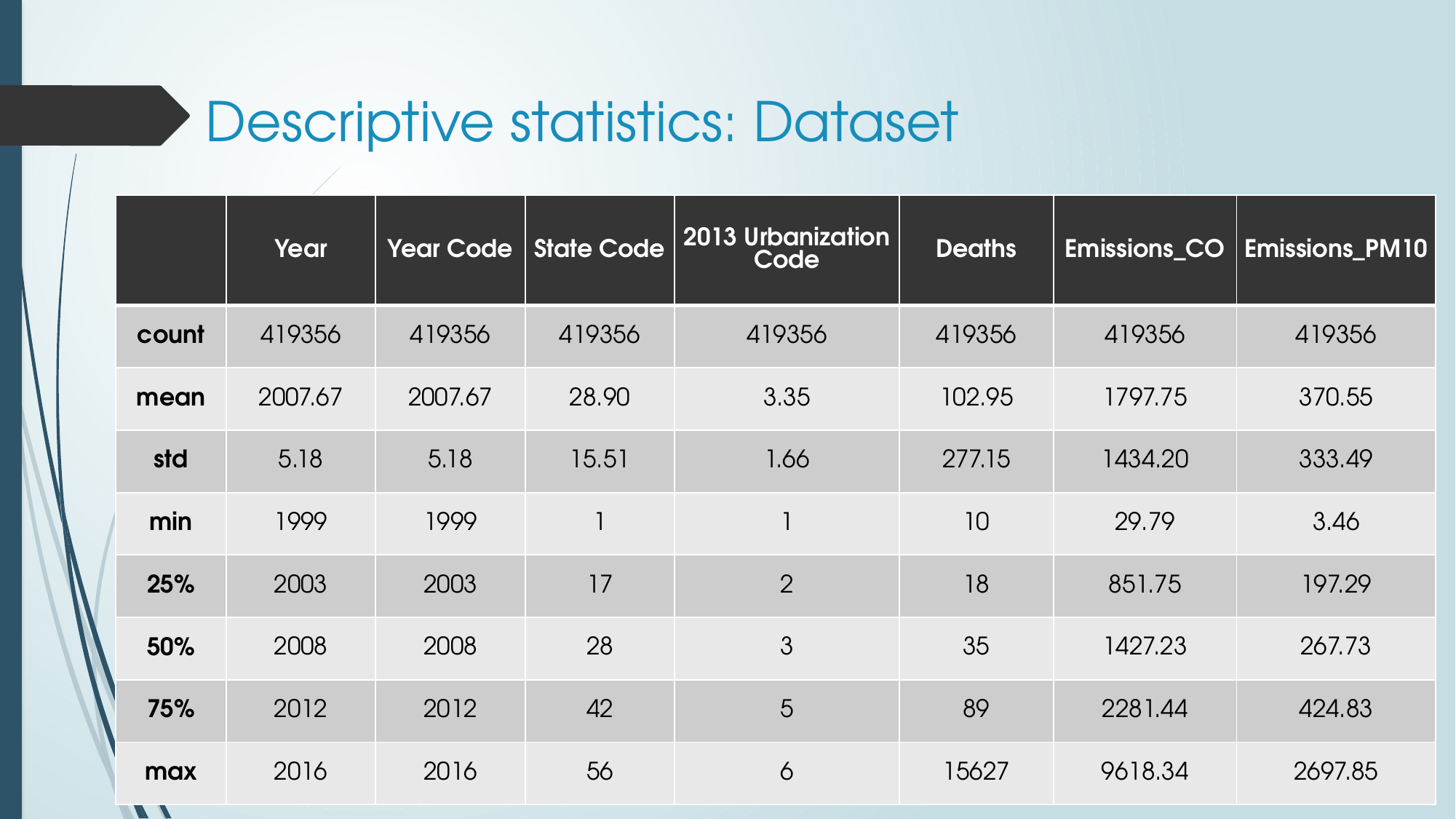

# Descriptive statistics: Dataset
|  | Year | Year Code | State Code | 2013 Urbanization Code | Deaths | Emissions\_CO | Emissions\_PM10 |
| --- | --- | --- | --- | --- | --- | --- | --- |
| count | 419356 | 419356 | 419356 | 419356 | 419356 | 419356 | 419356 |
| mean | 2007.67 | 2007.67 | 28.90 | 3.35 | 102.95 | 1797.75 | 370.55 |
| std | 5.18 | 5.18 | 15.51 | 1.66 | 277.15 | 1434.20 | 333.49 |
| min | 1999 | 1999 | 1 | 1 | 10 | 29.79 | 3.46 |
| 25% | 2003 | 2003 | 17 | 2 | 18 | 851.75 | 197.29 |
| 50% | 2008 | 2008 | 28 | 3 | 35 | 1427.23 | 267.73 |
| 75% | 2012 | 2012 | 42 | 5 | 89 | 2281.44 | 424.83 |
| max | 2016 | 2016 | 56 | 6 | 15627 | 9618.34 | 2697.85 |